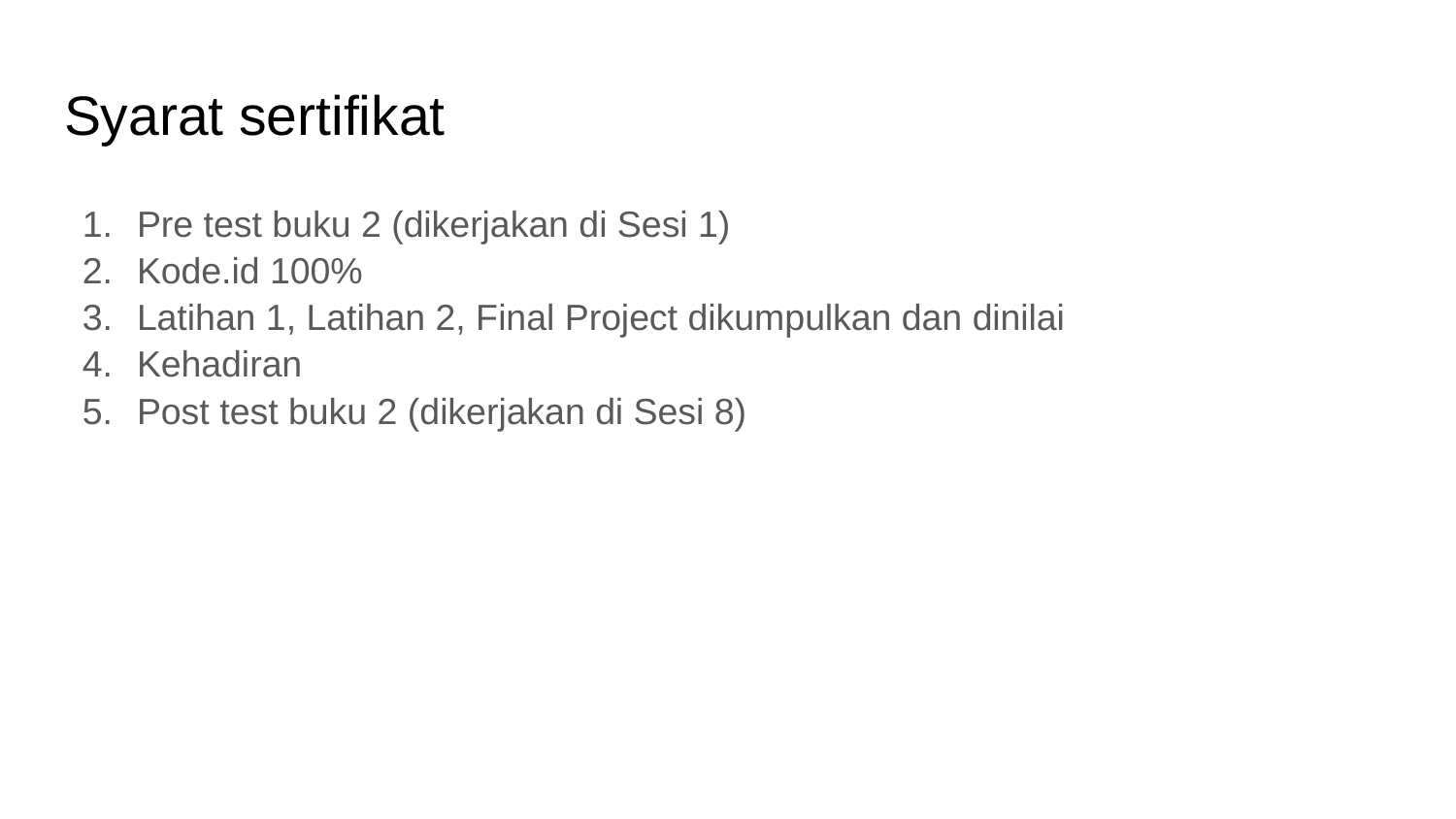

# Syarat sertifikat
Pre test buku 2 (dikerjakan di Sesi 1)
Kode.id 100%
Latihan 1, Latihan 2, Final Project dikumpulkan dan dinilai
Kehadiran
Post test buku 2 (dikerjakan di Sesi 8)